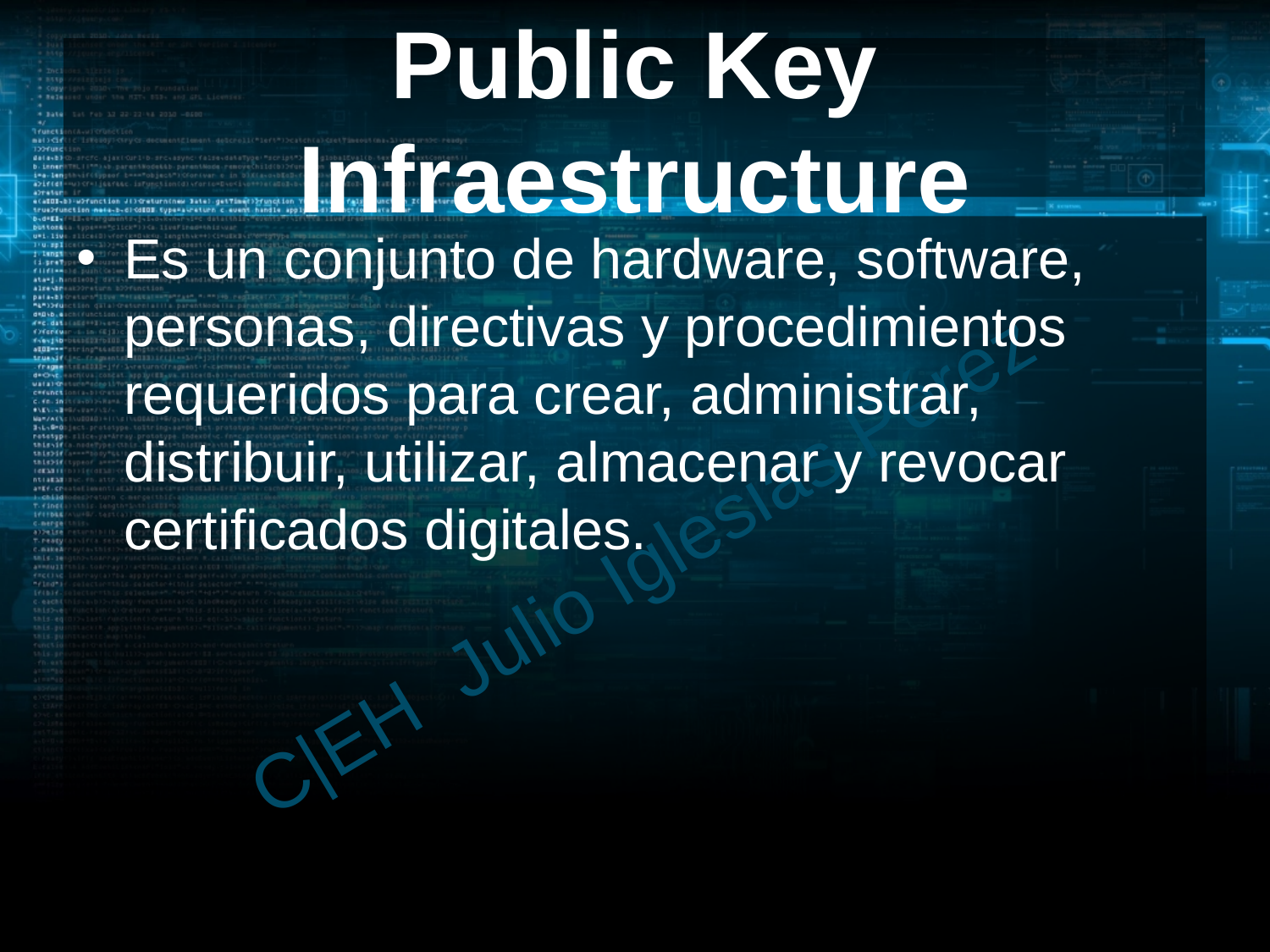

# Public Key Infraestructure
Es un conjunto de hardware, software, personas, directivas y procedimientos requeridos para crear, administrar, distribuir, utilizar, almacenar y revocar certificados digitales.
C|EH  Julio Iglesias Pérez